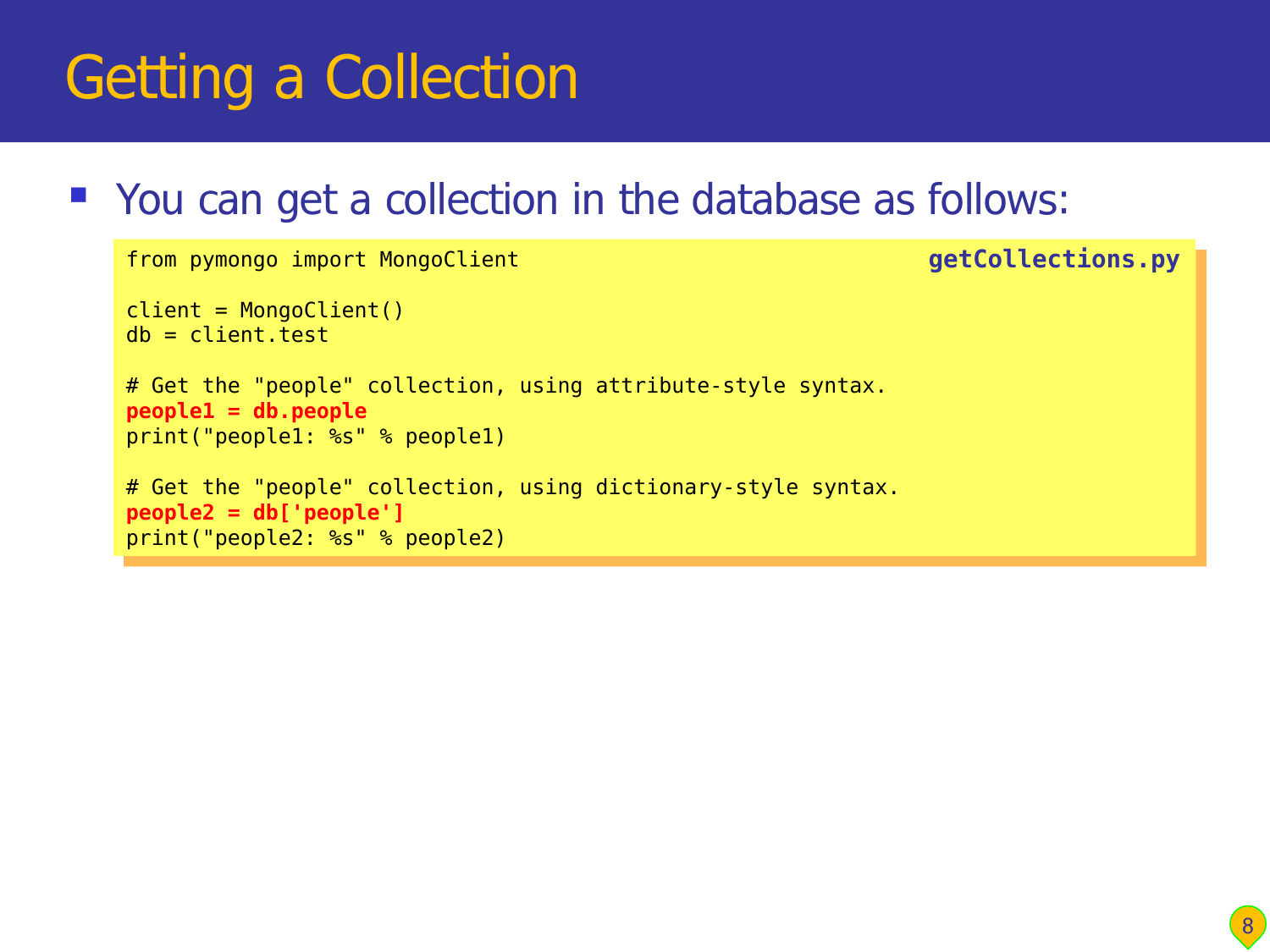

# Getting a Collection
You can get a collection in the database as follows:
from pymongo import MongoClient

client = MongoClient()
db = client.test

# Get the "people" collection, using attribute-style syntax.
people1 = db.people
print("people1: %s" % people1)

# Get the "people" collection, using dictionary-style syntax.
people2 = db['people']
print("people2: %s" % people2)
getCollections.py
8